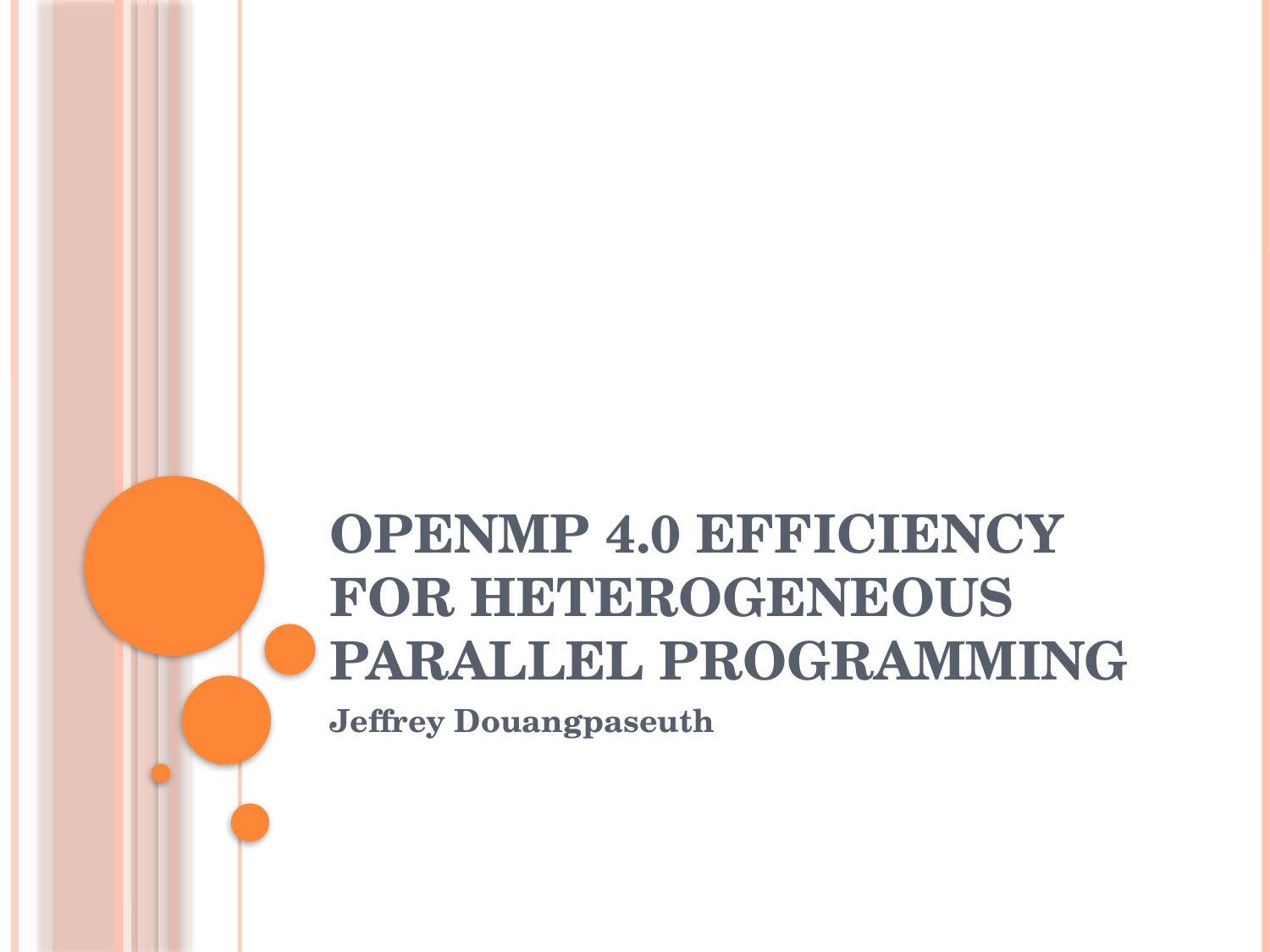

# OpenMP 4.0 Efficiency For Heterogeneous Parallel Programming
Jeffrey Douangpaseuth